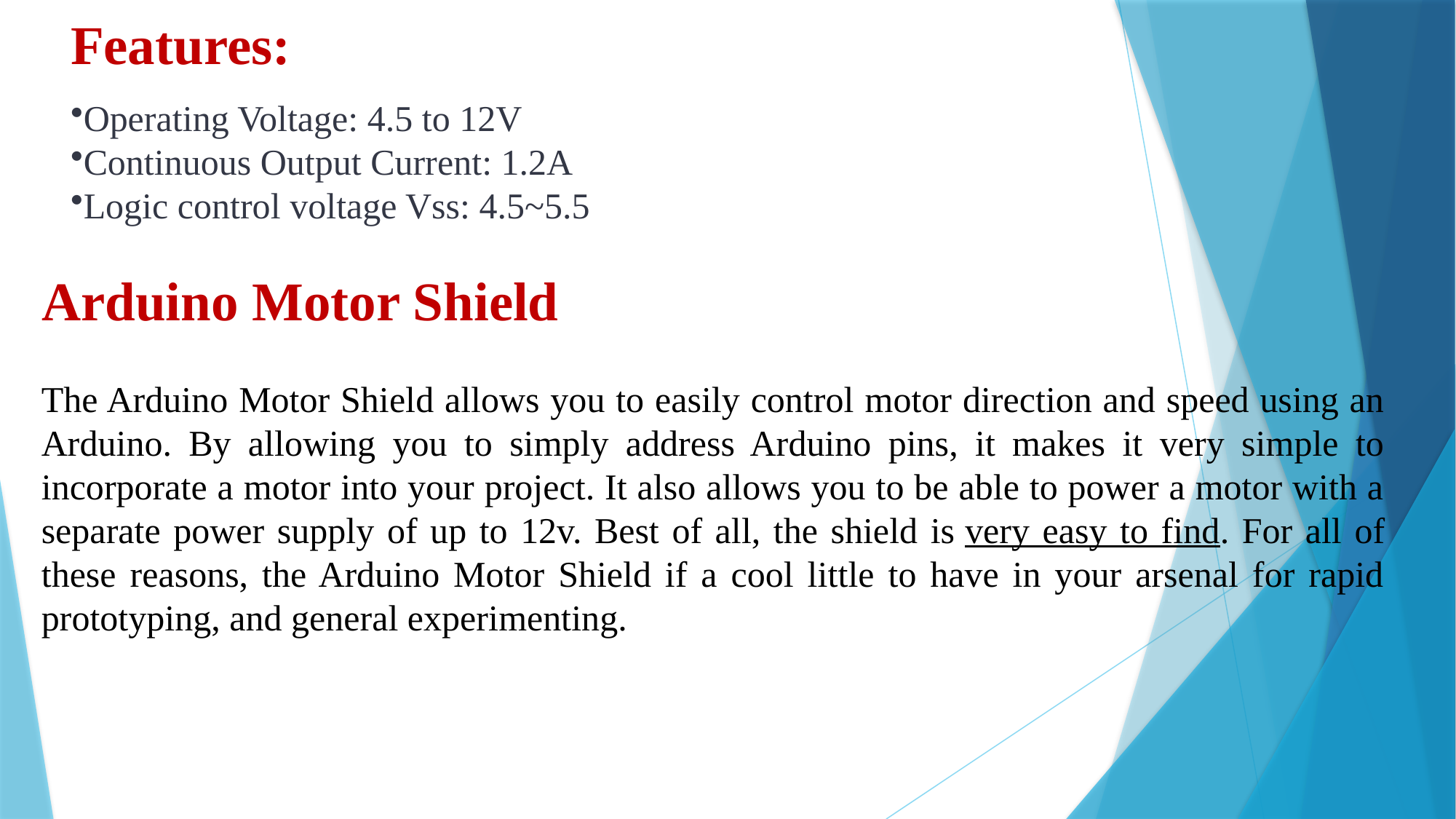

Features:

Operating Voltage: 4.5 to 12V
Continuous Output Current: 1.2A
Logic control voltage Vss: 4.5~5.5
Arduino Motor Shield
The Arduino Motor Shield allows you to easily control motor direction and speed using an Arduino. By allowing you to simply address Arduino pins, it makes it very simple to incorporate a motor into your project. It also allows you to be able to power a motor with a separate power supply of up to 12v. Best of all, the shield is very easy to find. For all of these reasons, the Arduino Motor Shield if a cool little to have in your arsenal for rapid prototyping, and general experimenting.